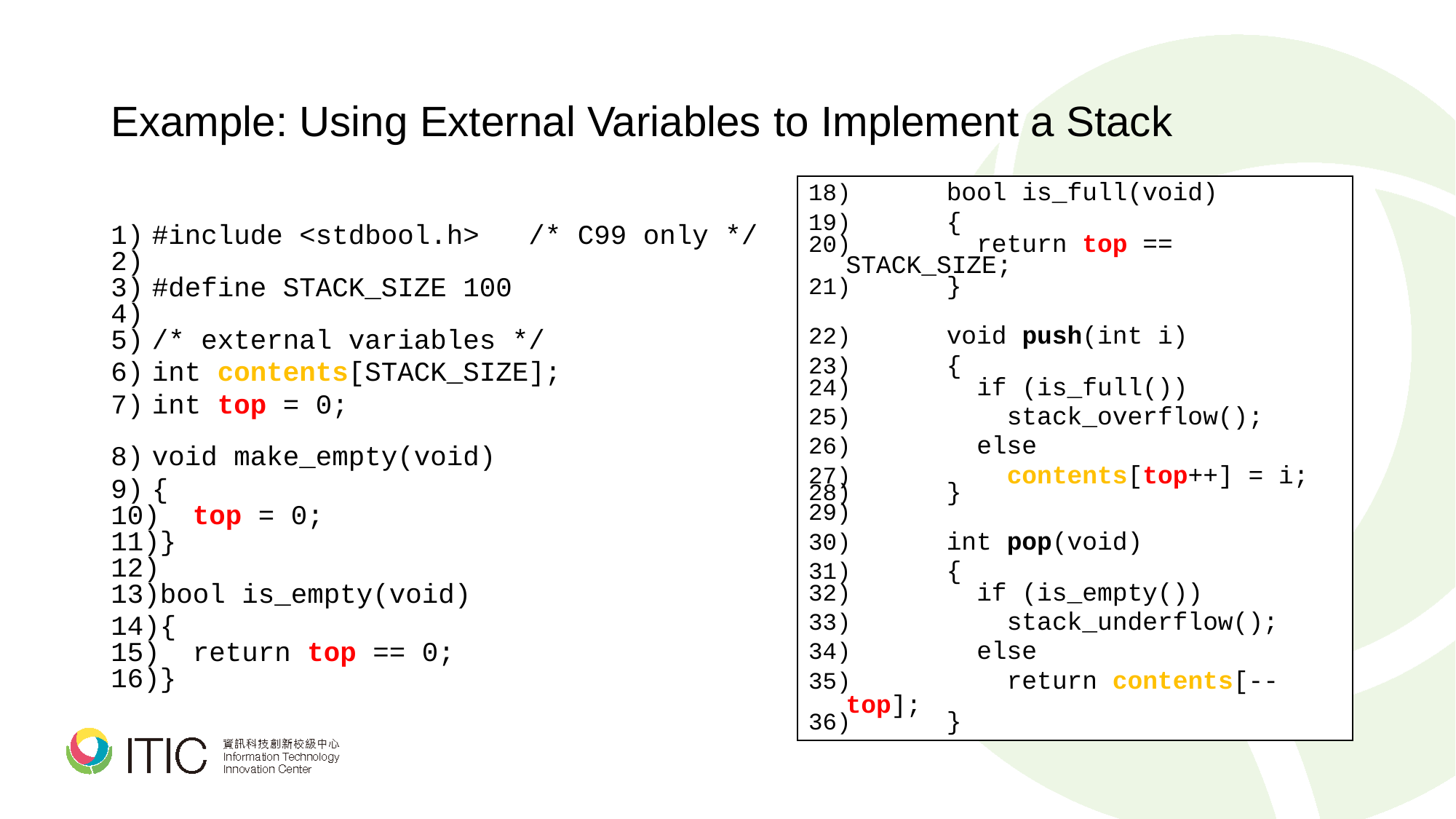

# Example: Using External Variables to Implement a Stack
	bool is_full(void)
	{
	  return top == STACK_SIZE;
	}

	void push(int i)
	{
	  if (is_full())
	    stack_overflow();
	  else
	    contents[top++] = i;
	}

	int pop(void)
	{
	  if (is_empty())
	    stack_underflow();
	  else
	    return contents[--top];
	}
#include <stdbool.h>   /* C99 only */

#define STACK_SIZE 100

/* external variables */
int contents[STACK_SIZE];
int top = 0;

void make_empty(void)
{
  top = 0;
}

bool is_empty(void)
{
  return top == 0;
}